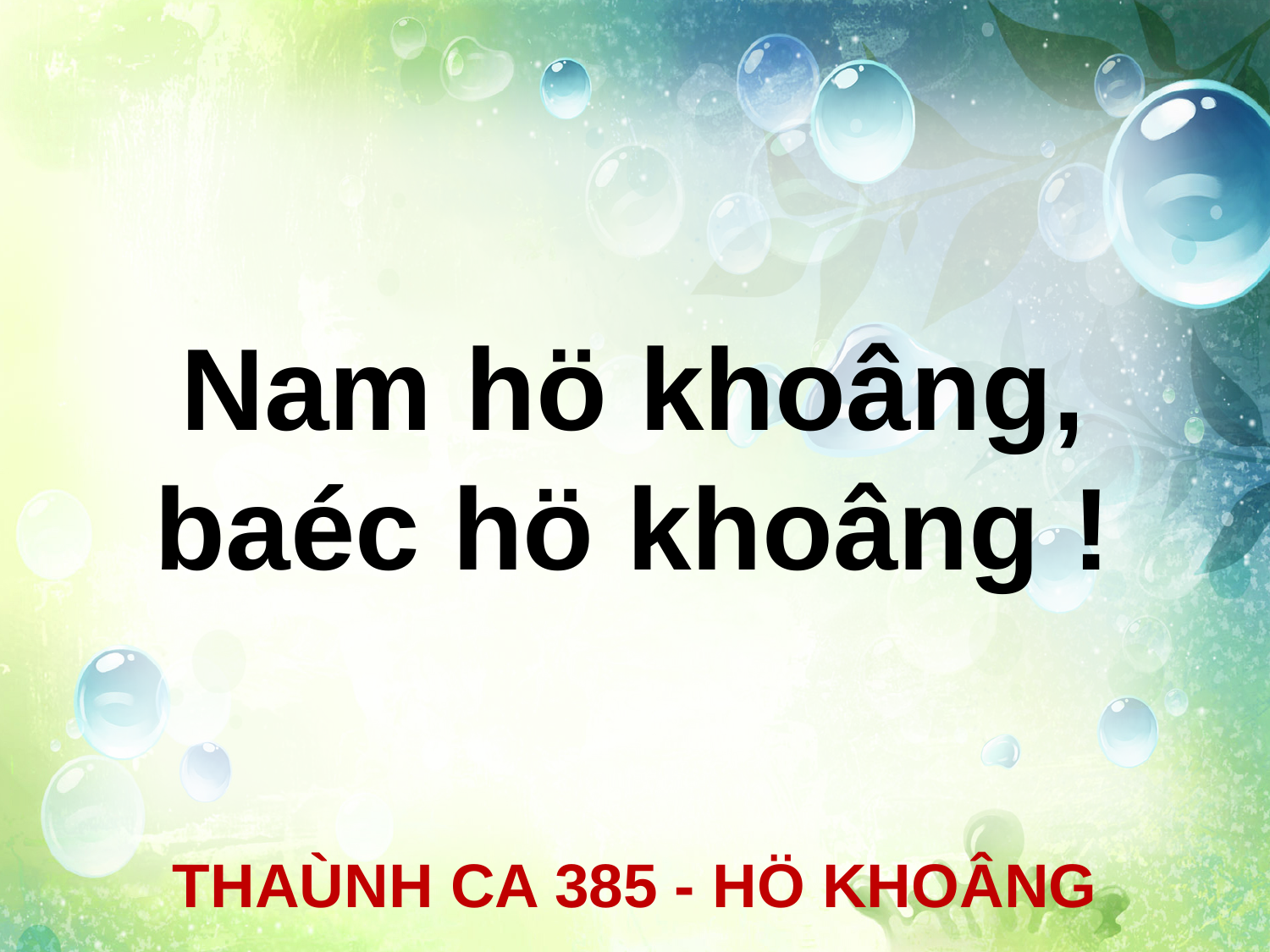

Nam hö khoâng,
baéc hö khoâng !
THAÙNH CA 385 - HÖ KHOÂNG